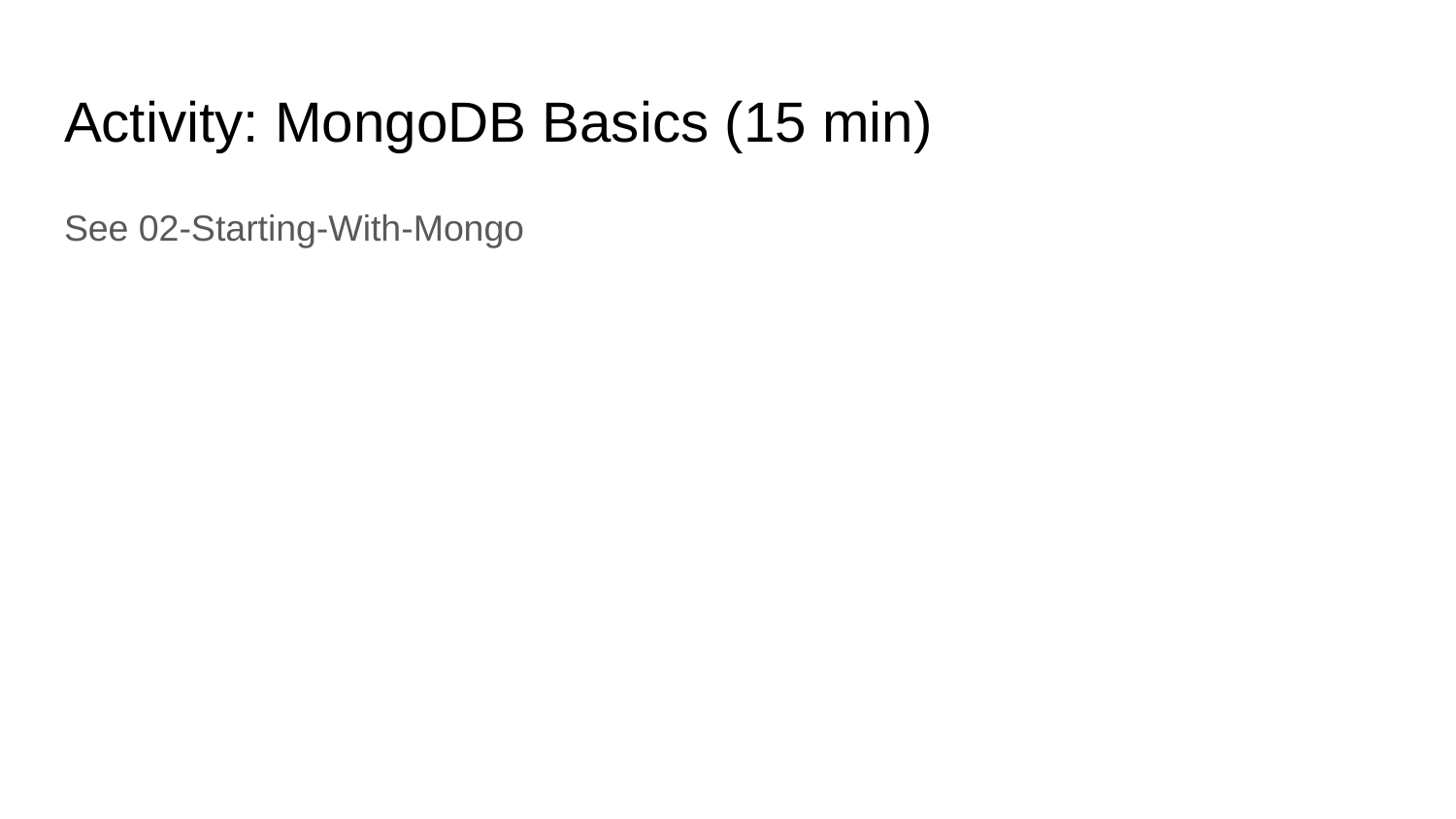

# Activity: MongoDB Basics (15 min)
See 02-Starting-With-Mongo